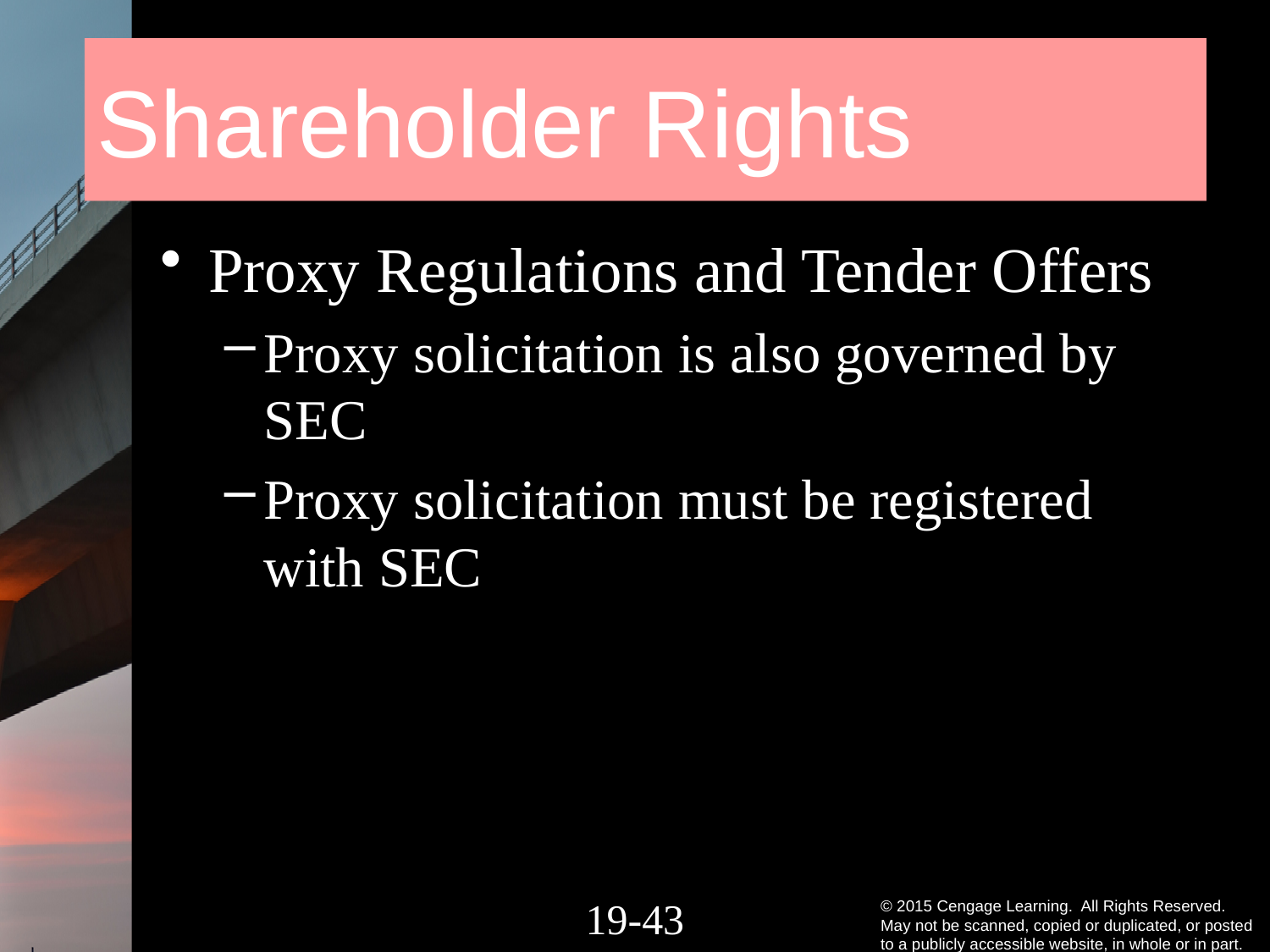

# Shareholder Rights
Proxy Regulations and Tender Offers
Proxy solicitation is also governed by SEC
Proxy solicitation must be registered with SEC
19-43